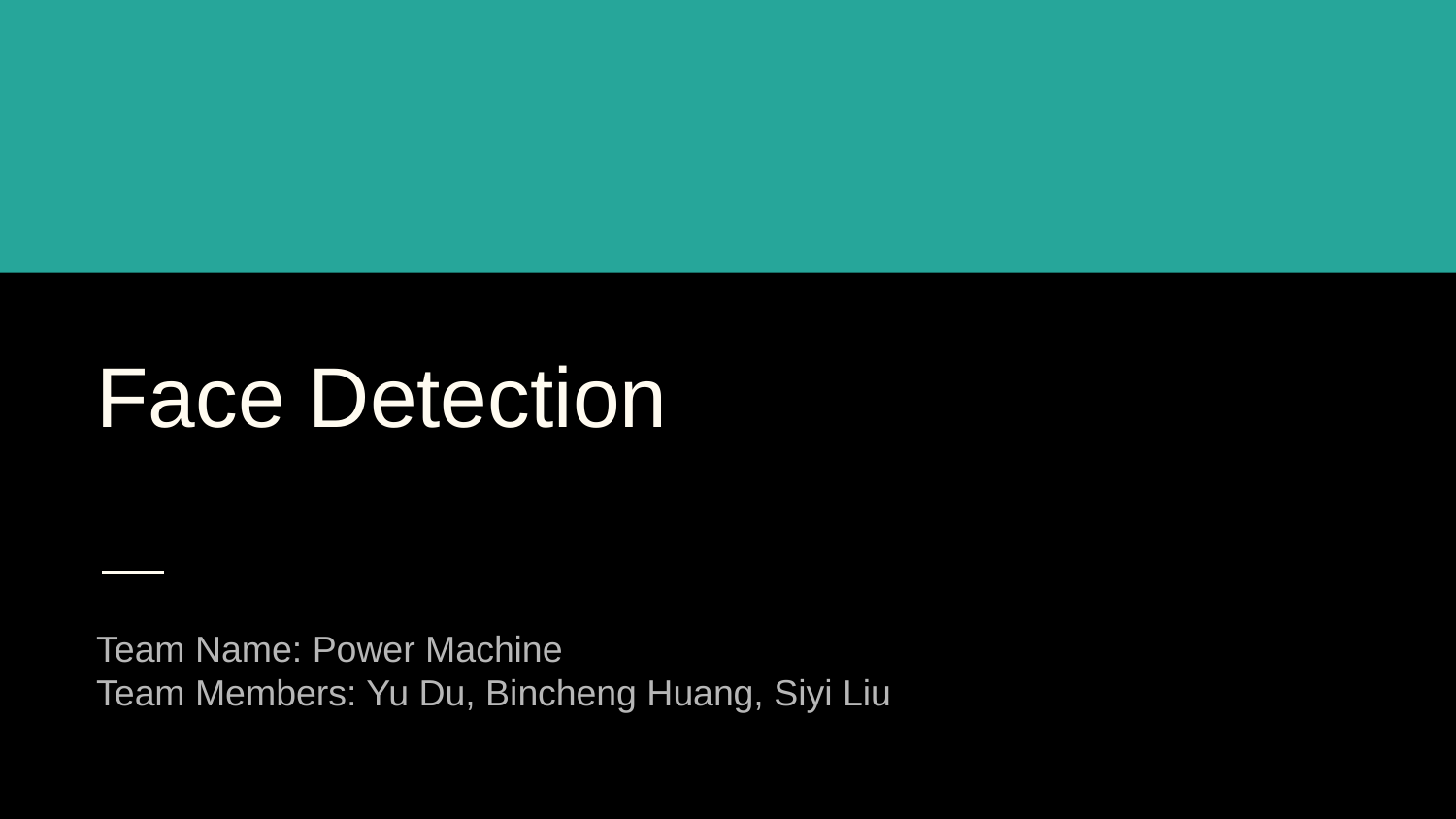

# Face Detection
Team Name: Power Machine
Team Members: Yu Du, Bincheng Huang, Siyi Liu